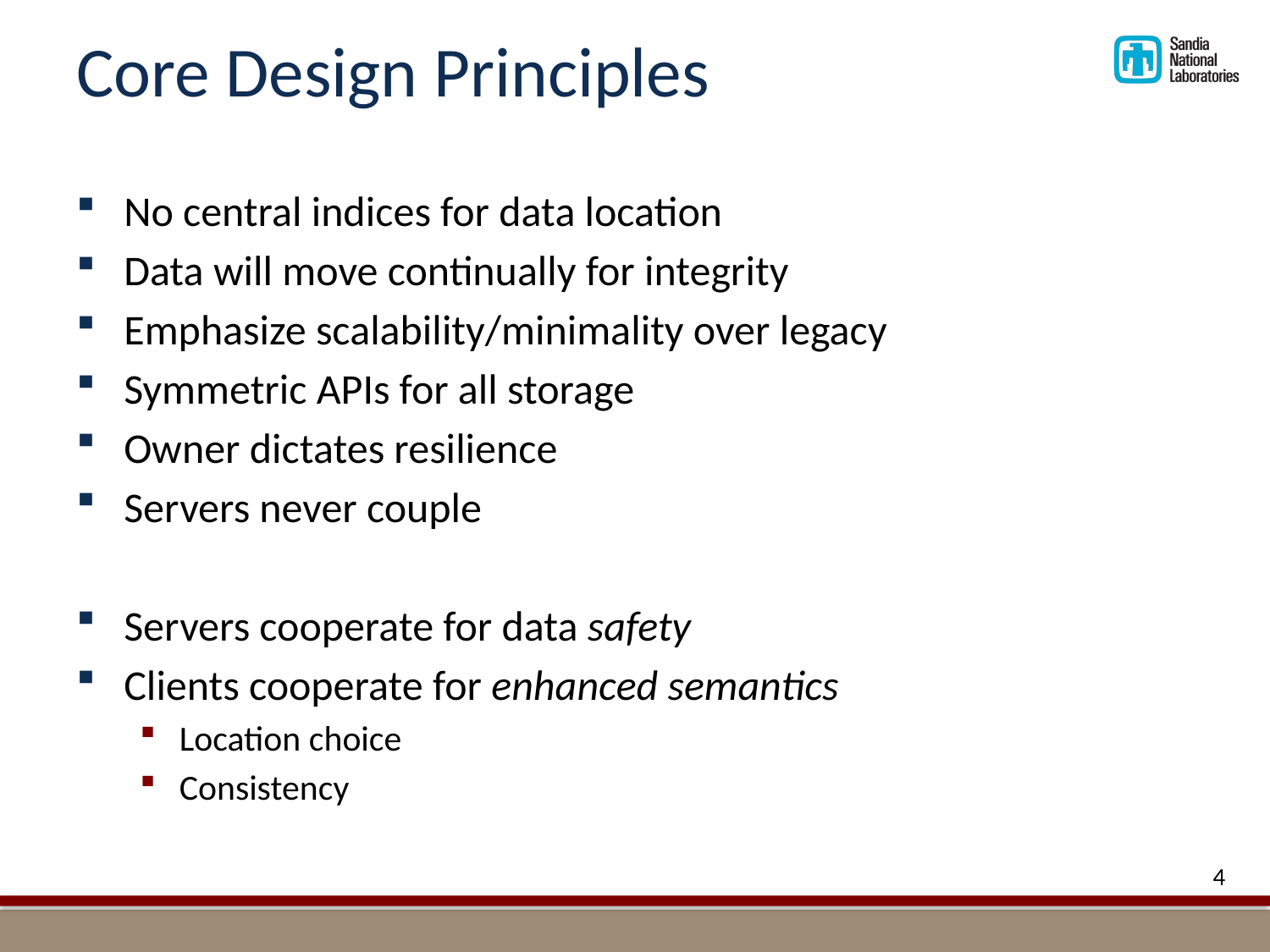

# Core Design Principles
No central indices for data location
Data will move continually for integrity
Emphasize scalability/minimality over legacy
Symmetric APIs for all storage
Owner dictates resilience
Servers never couple

Servers cooperate for data safety
Clients cooperate for enhanced semantics
Location choice
Consistency

4